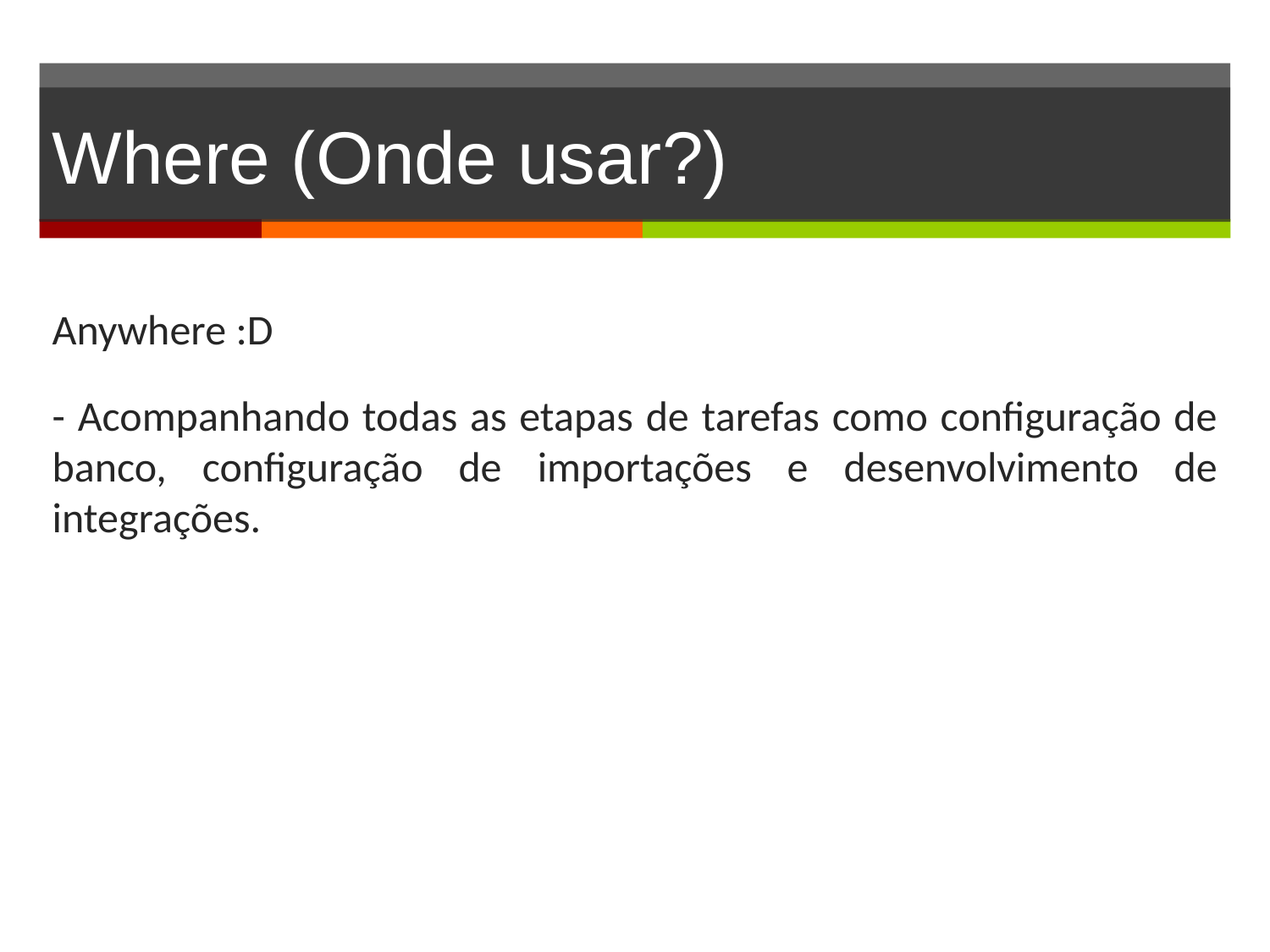

# Where (Onde usar?)
Anywhere :D
- Acompanhando todas as etapas de tarefas como configuração de banco, configuração de importações e desenvolvimento de integrações.